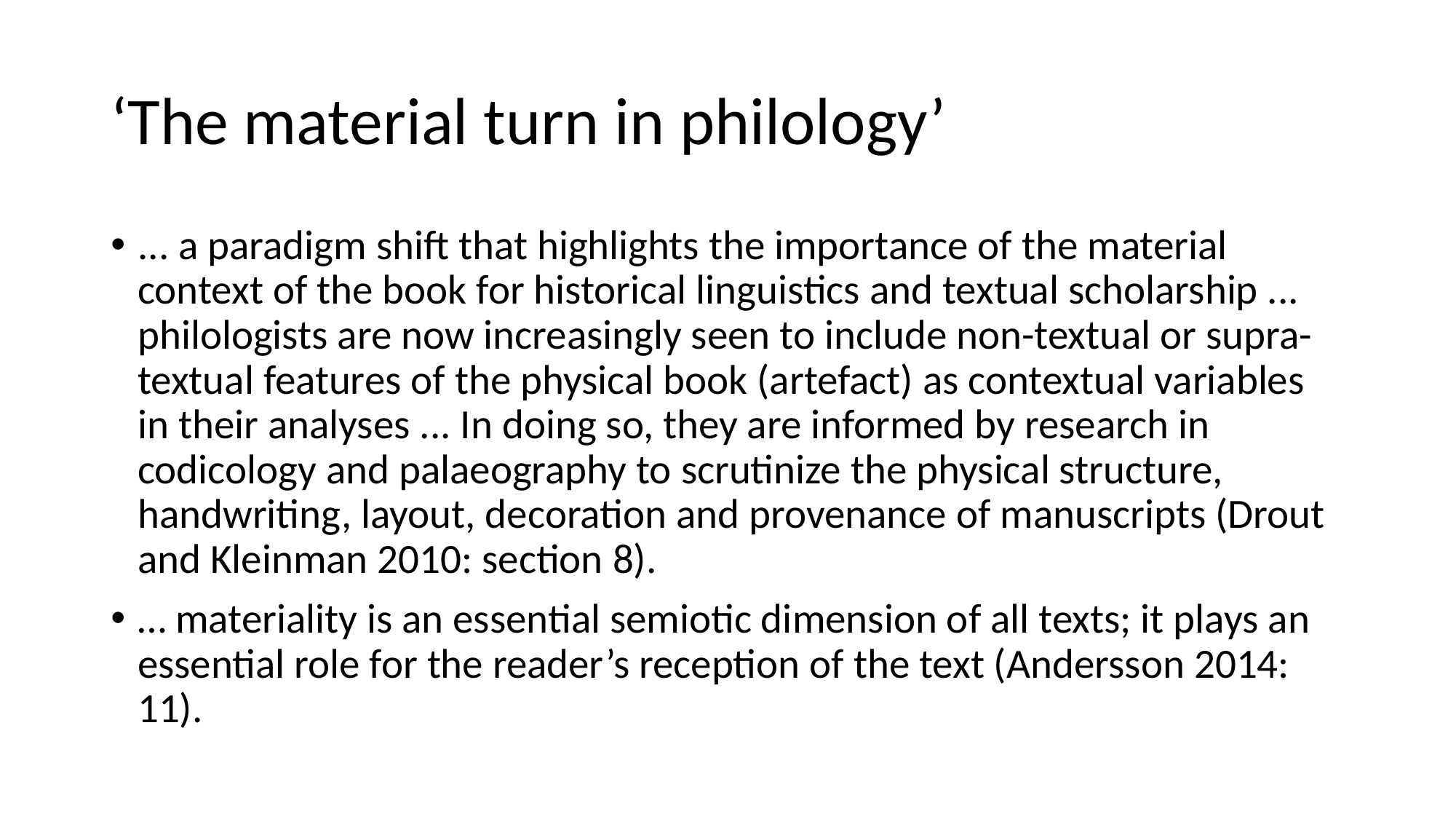

# ‘The material turn in philology’
... a paradigm shift that highlights the importance of the material context of the book for historical linguistics and textual scholarship ... philologists are now increasingly seen to include non-textual or supra-textual features of the physical book (artefact) as contextual variables in their analyses ... In doing so, they are informed by research in codicology and palaeography to scrutinize the physical structure, handwriting, layout, decoration and provenance of manuscripts (Drout and Kleinman 2010: section 8).
… materiality is an essential semiotic dimension of all texts; it plays an essential role for the reader’s reception of the text (Andersson 2014: 11).